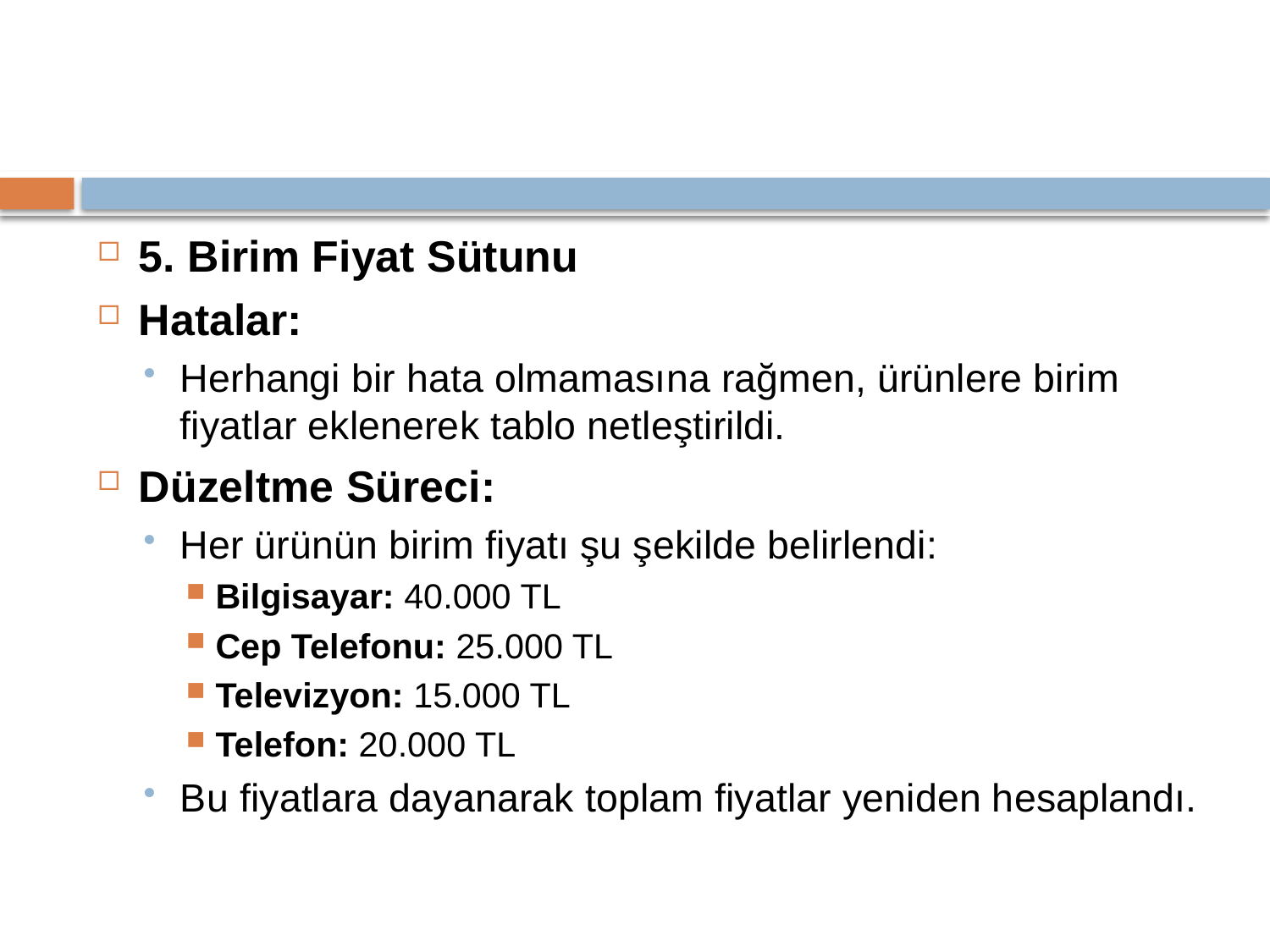

5. Birim Fiyat Sütunu
Hatalar:
Herhangi bir hata olmamasına rağmen, ürünlere birim fiyatlar eklenerek tablo netleştirildi.
Düzeltme Süreci:
Her ürünün birim fiyatı şu şekilde belirlendi:
Bilgisayar: 40.000 TL
Cep Telefonu: 25.000 TL
Televizyon: 15.000 TL
Telefon: 20.000 TL
Bu fiyatlara dayanarak toplam fiyatlar yeniden hesaplandı.